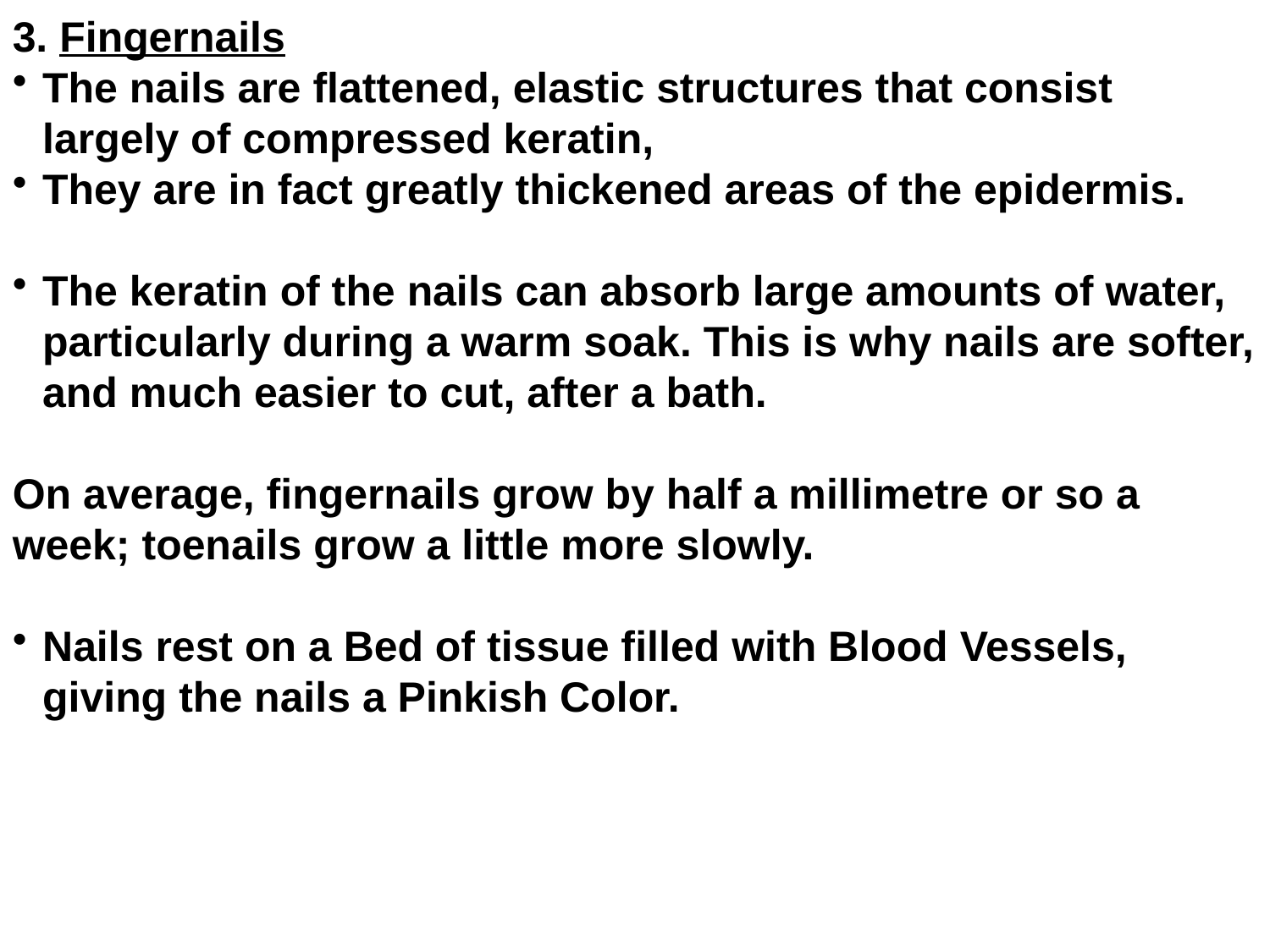

3. Fingernails
The nails are flattened, elastic structures that consist largely of compressed keratin,
They are in fact greatly thickened areas of the epidermis.

The keratin of the nails can absorb large amounts of water, particularly during a warm soak. This is why nails are softer, and much easier to cut, after a bath.
On average, fingernails grow by half a millimetre or so a week; toenails grow a little more slowly.

Nails rest on a Bed of tissue filled with Blood Vessels, giving the nails a Pinkish Color.